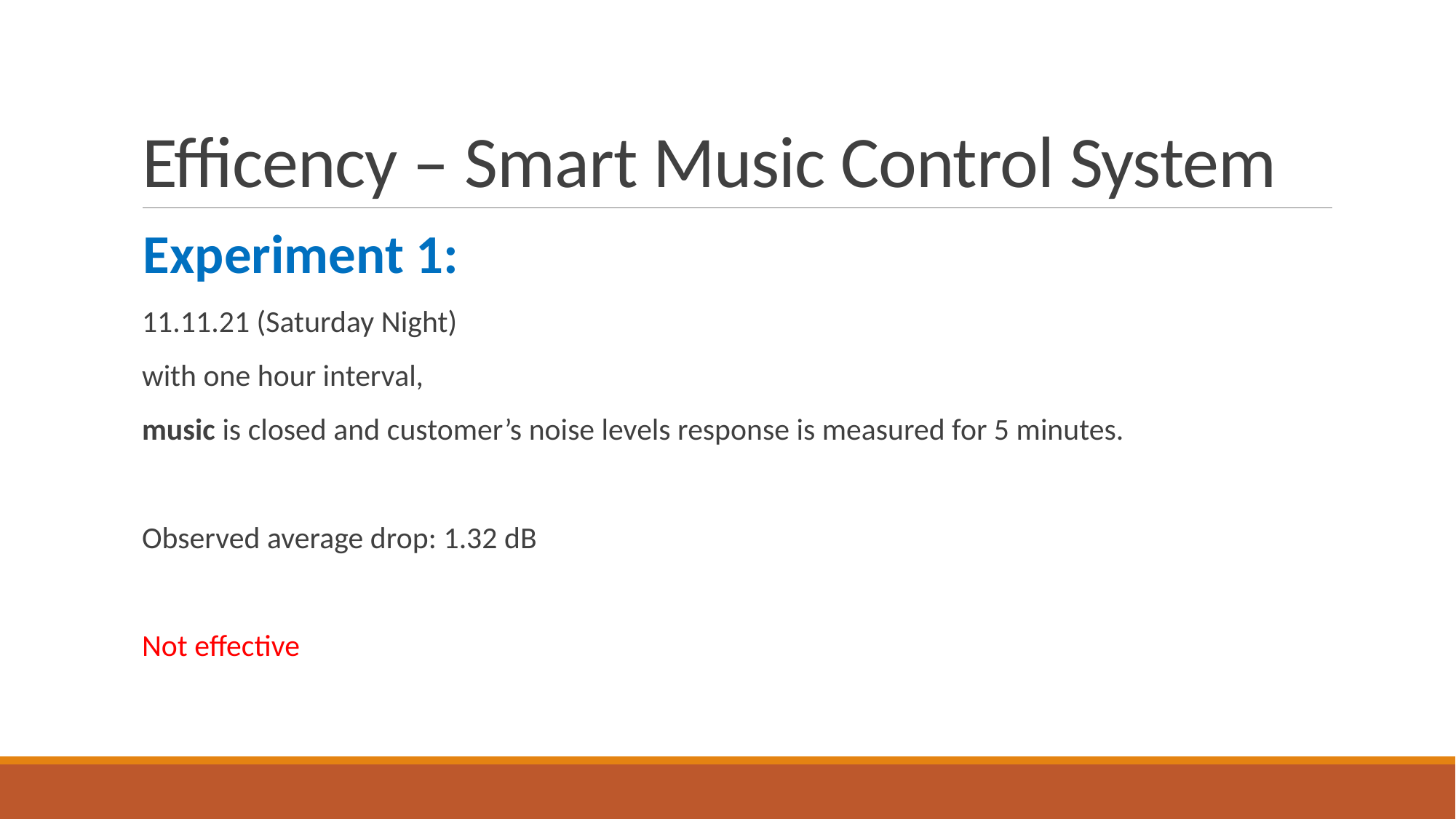

# Efficency – Smart Music Control System
Experiment 1:
11.11.21 (Saturday Night)
with one hour interval,
music is closed and customer’s noise levels response is measured for 5 minutes.

Observed average drop: 1.32 dB

Not effective